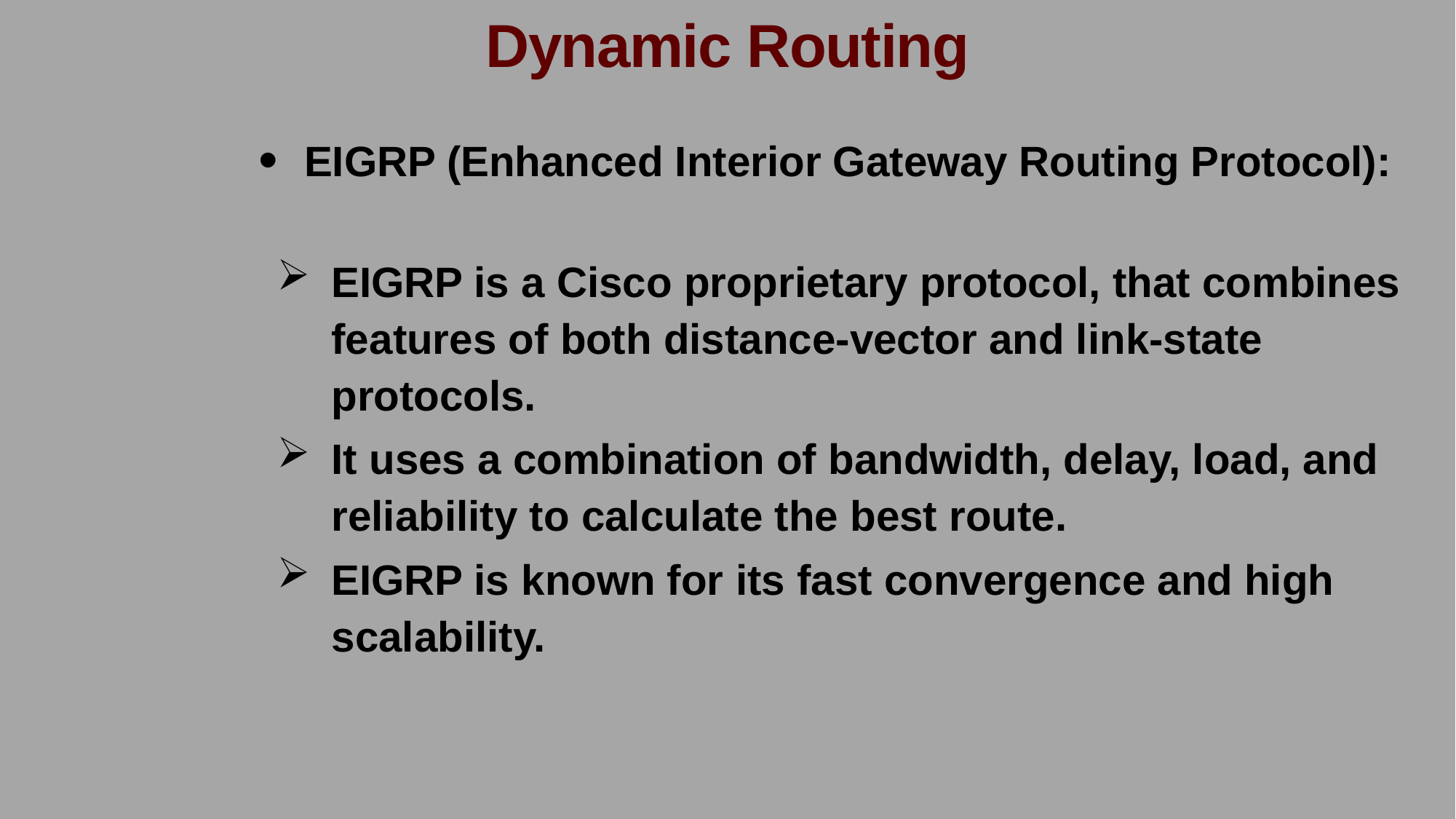

# Dynamic Routing
EIGRP (Enhanced Interior Gateway Routing Protocol):

EIGRP is a Cisco proprietary protocol, that combines features of both distance-vector and link-state protocols.
It uses a combination of bandwidth, delay, load, and reliability to calculate the best route.
EIGRP is known for its fast convergence and high scalability.